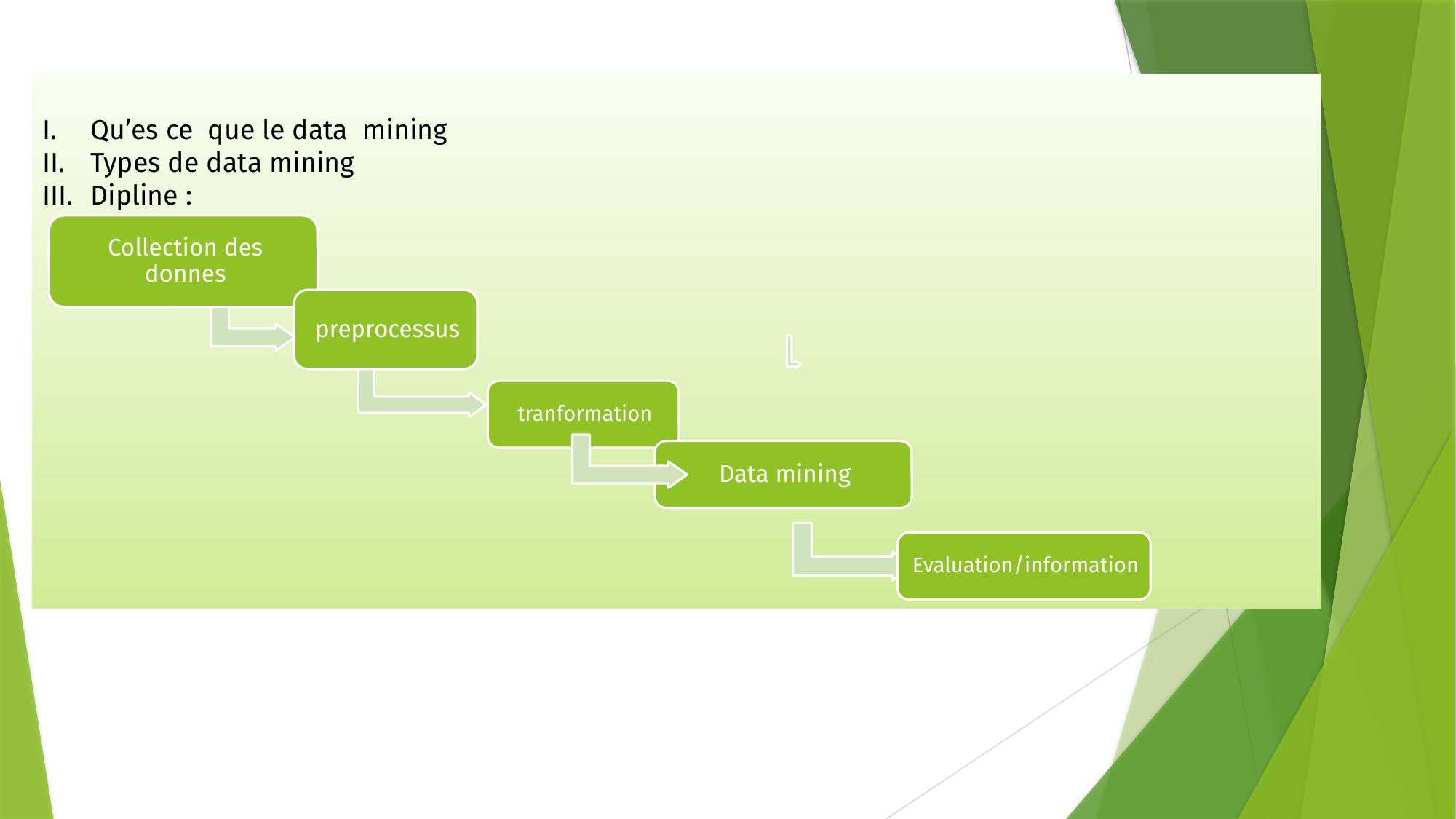

Qu’es ce  que le data  mining
Types de data mining
Dipline :

Collection des donnes

preprocessus

tranformation

Data mining
Evaluation/information